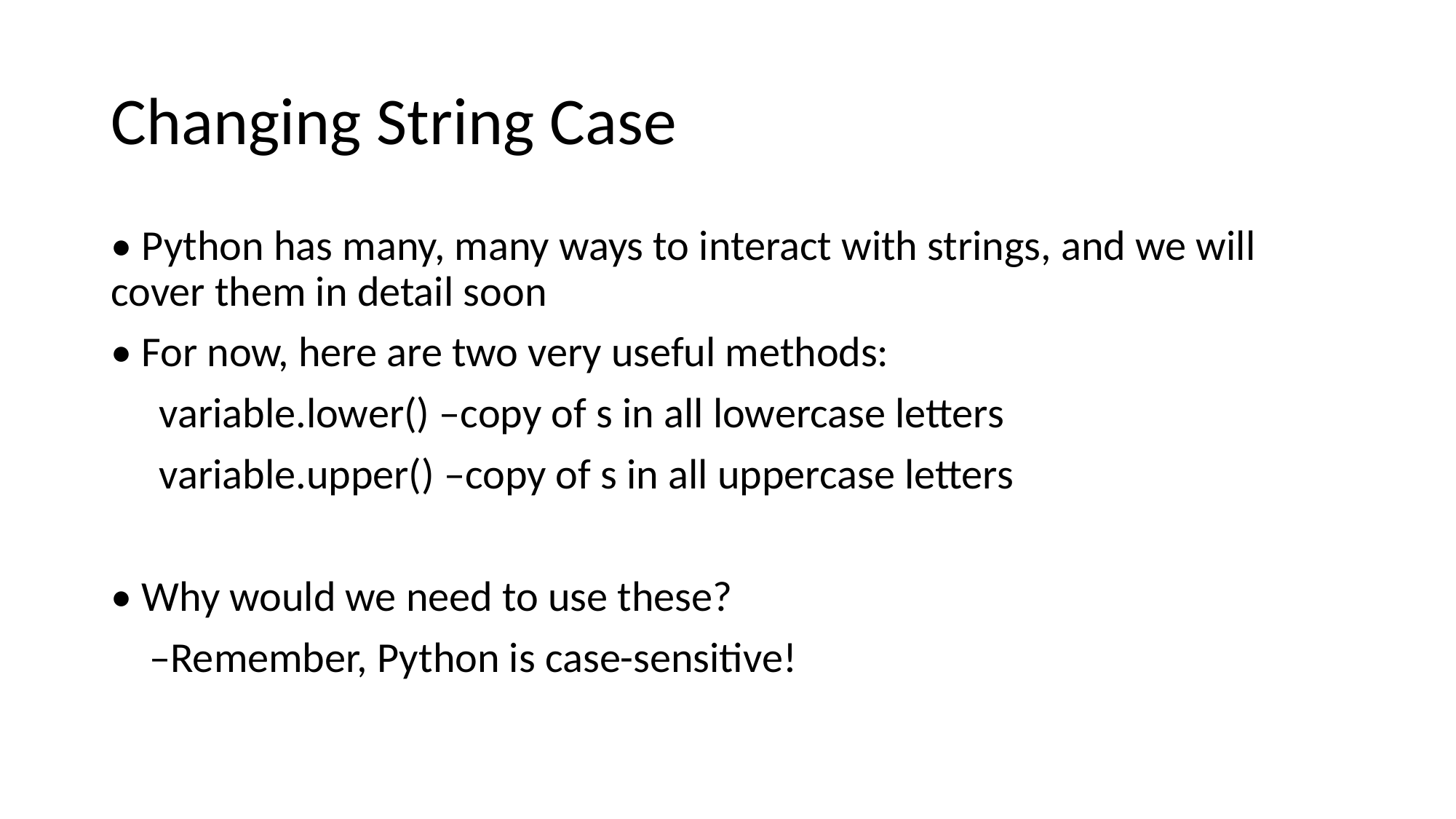

# Changing String Case
• Python has many, many ways to interact with strings, and we will cover them in detail soon
• For now, here are two very useful methods:
     variable.lower() –copy of s in all lowercase letters
     variable.upper() –copy of s in all uppercase letters

• Why would we need to use these?
    –Remember, Python is case-sensitive!